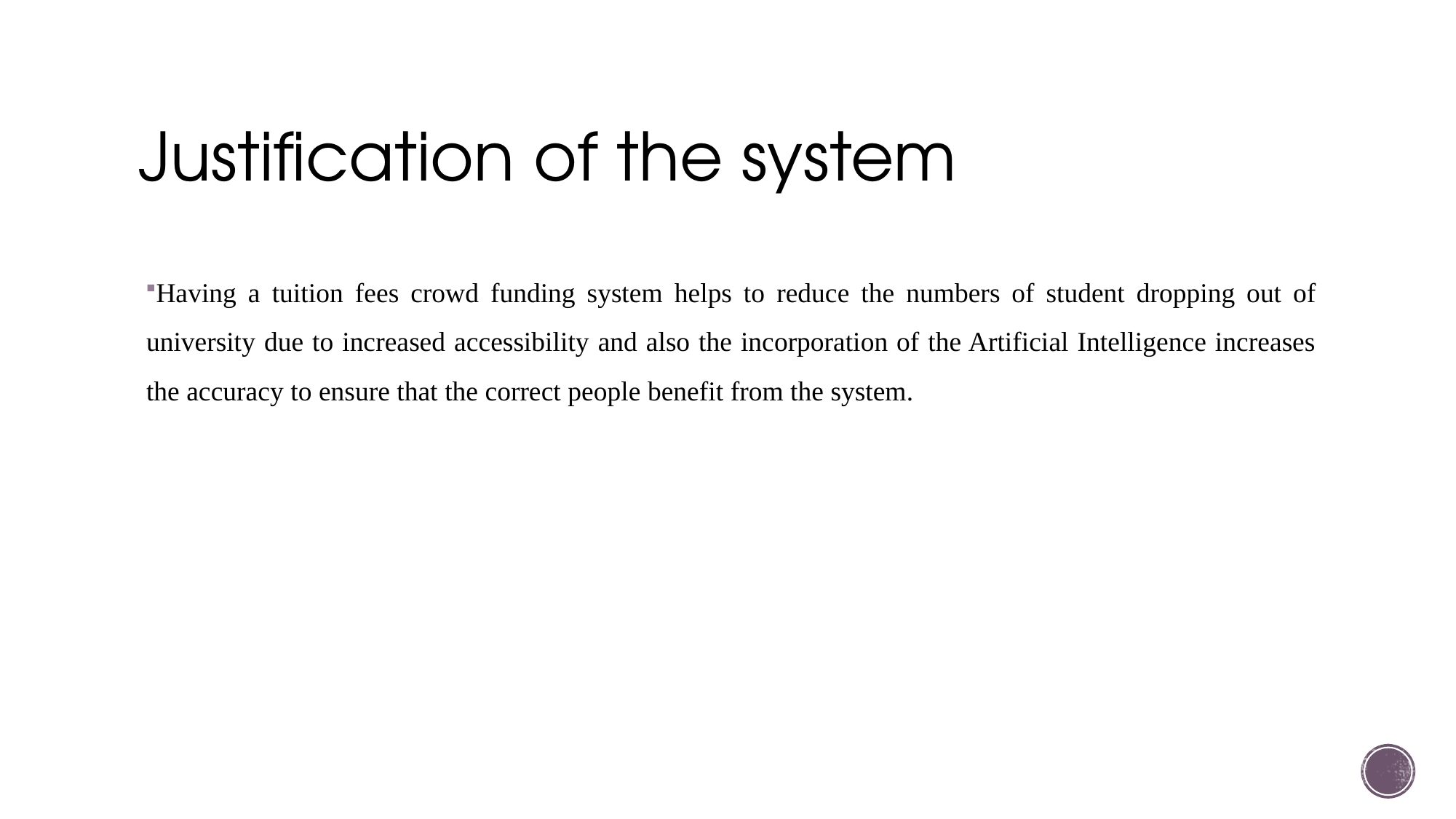

# Justification of the system
Having a tuition fees crowd funding system helps to reduce the numbers of student dropping out of university due to increased accessibility and also the incorporation of the Artificial Intelligence increases the accuracy to ensure that the correct people benefit from the system.